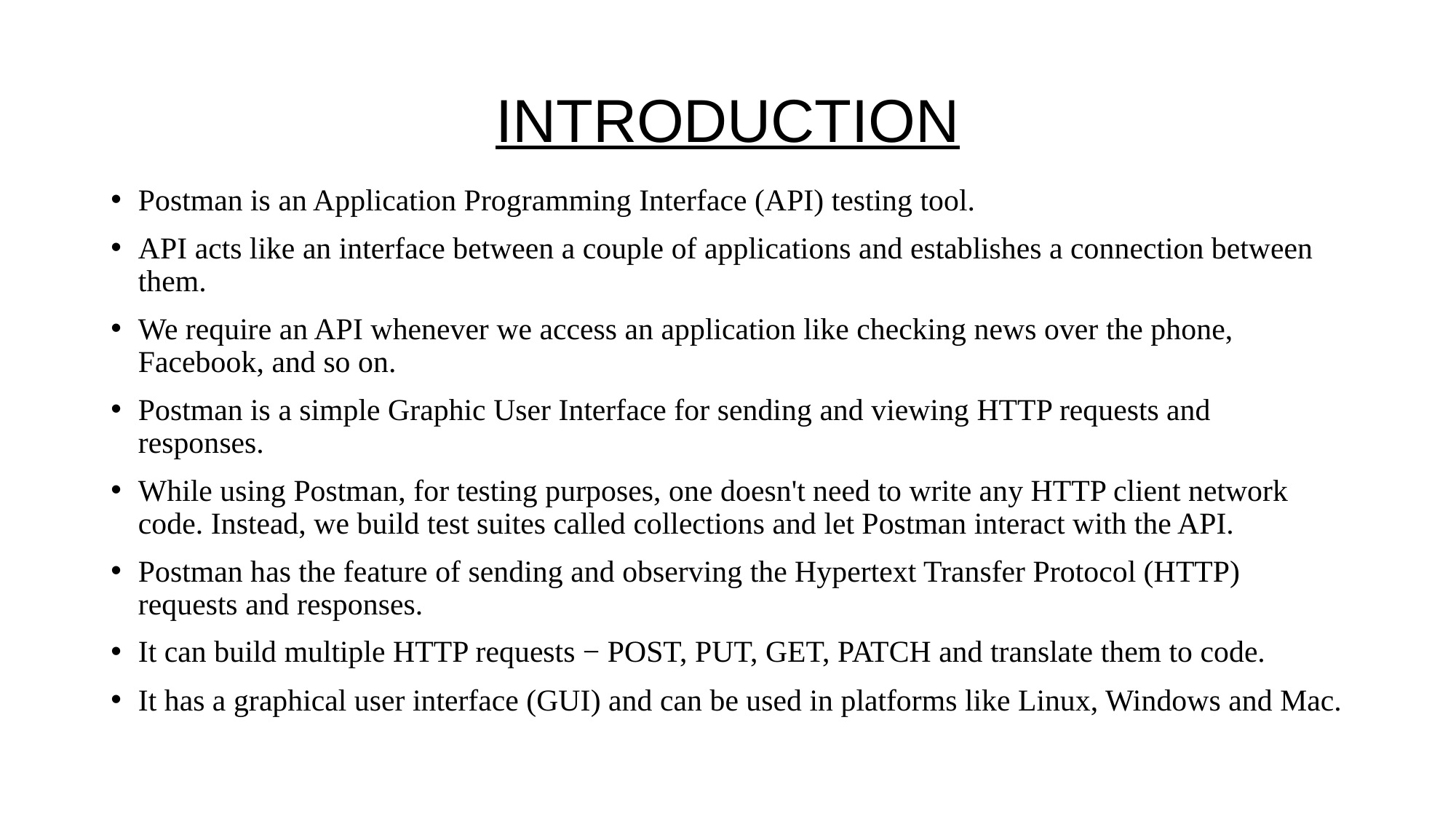

# INTRODUCTION
Postman is an Application Programming Interface (API) testing tool.
API acts like an interface between a couple of applications and establishes a connection between them.
We require an API whenever we access an application like checking news over the phone, Facebook, and so on.
Postman is a simple Graphic User Interface for sending and viewing HTTP requests and responses.
While using Postman, for testing purposes, one doesn't need to write any HTTP client network code. Instead, we build test suites called collections and let Postman interact with the API.
Postman has the feature of sending and observing the Hypertext Transfer Protocol (HTTP) requests and responses.
It can build multiple HTTP requests − POST, PUT, GET, PATCH and translate them to code.
It has a graphical user interface (GUI) and can be used in platforms like Linux, Windows and Mac.